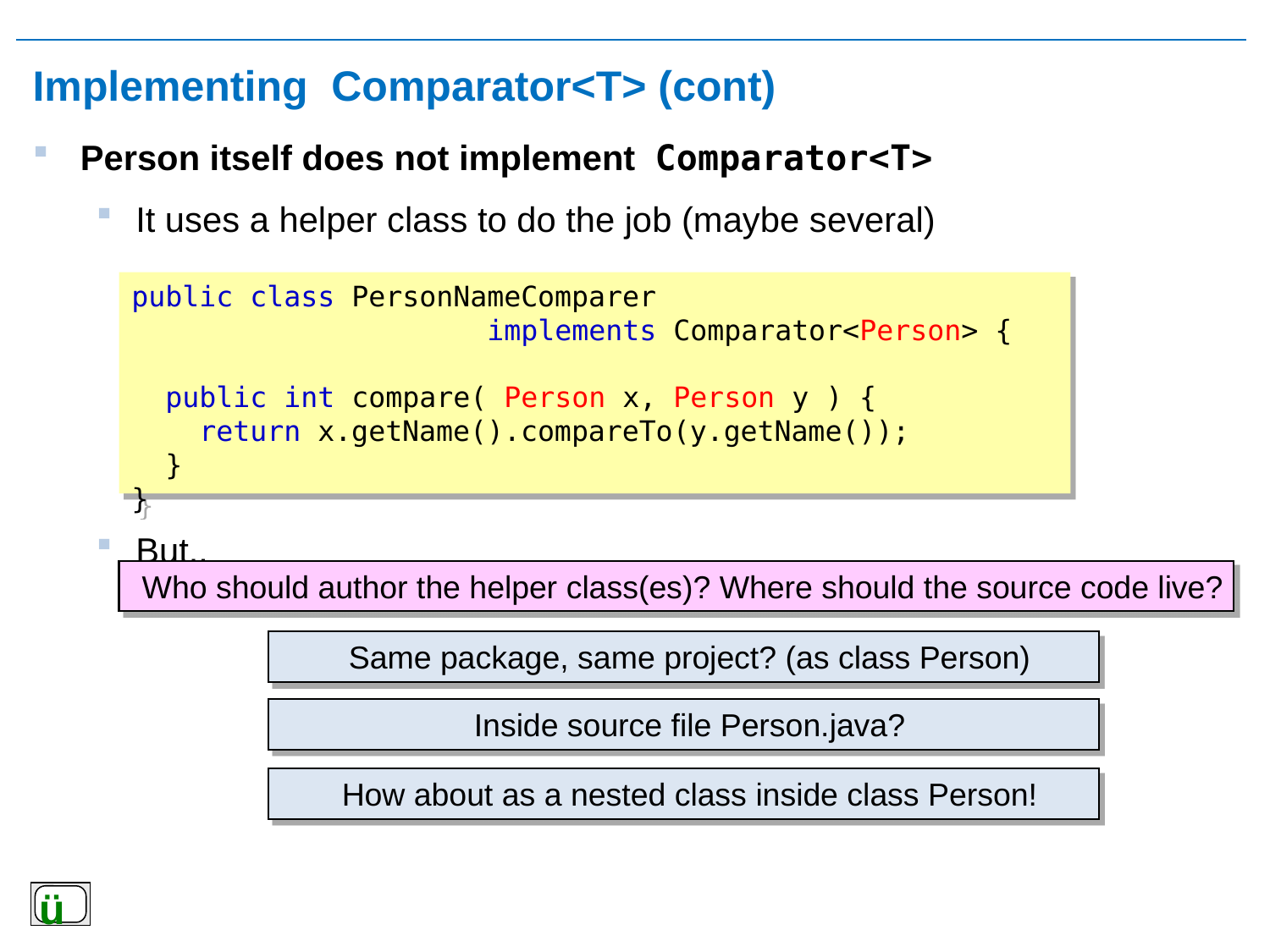

# Implementing  Comparator<T> (cont)
Person itself does not implement  Comparator<T>
It uses a helper class to do the job (maybe several)

But..
public class PersonNameComparer
                     implements Comparator<Person> {
  public int compare( Person x, Person y ) {
    return x.getName().compareTo(y.getName());
  }
}
Who should author the helper class(es)? Where should the source code live?
Same package, same project? (as class Person)
Inside source file Person.java?
How about as a nested class inside class Person!
ü